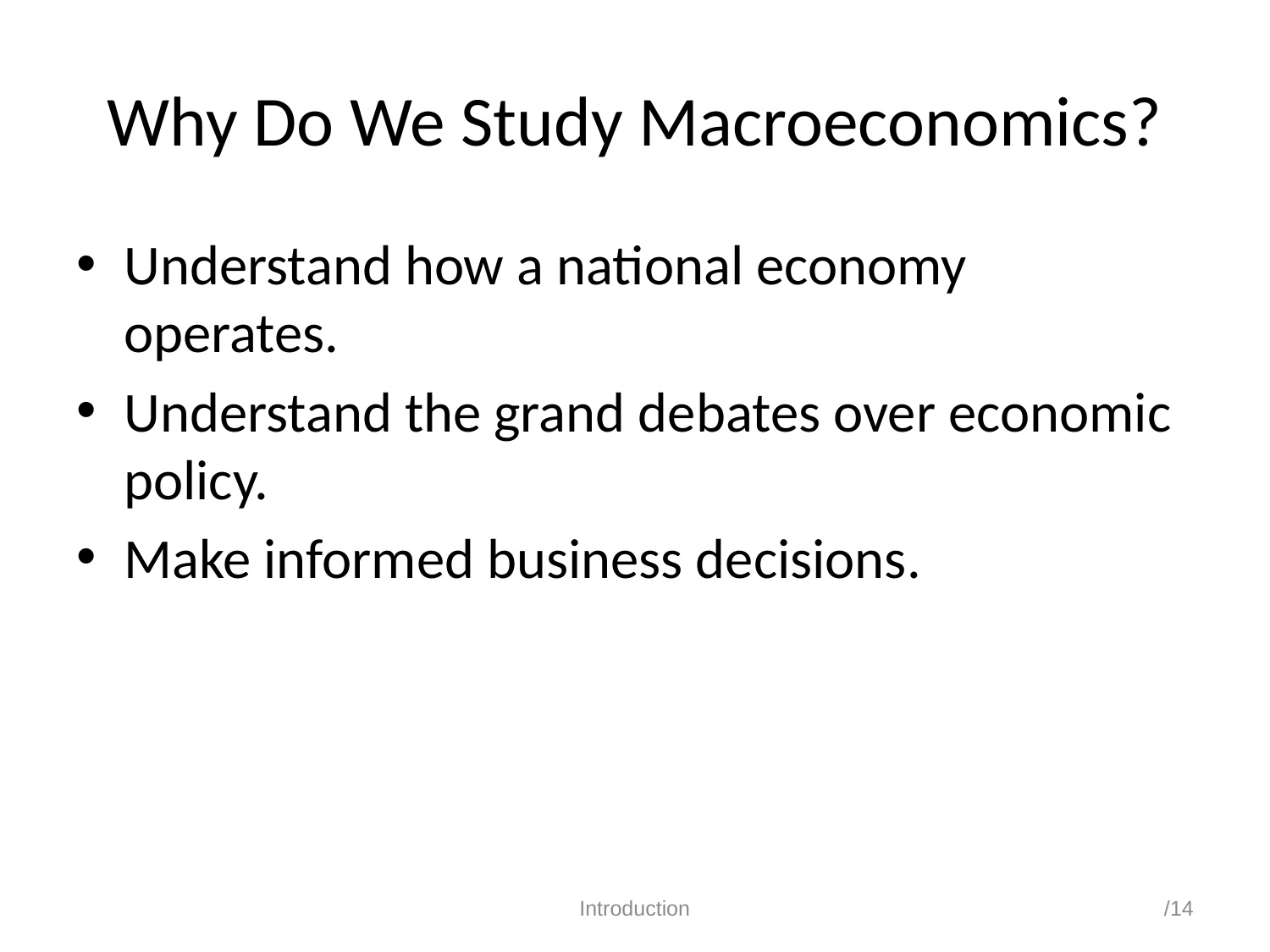

# Why Do We Study Macroeconomics?
Understand how a national economy operates.
Understand the grand debates over economic policy.
Make informed business decisions.
Introduction
/14